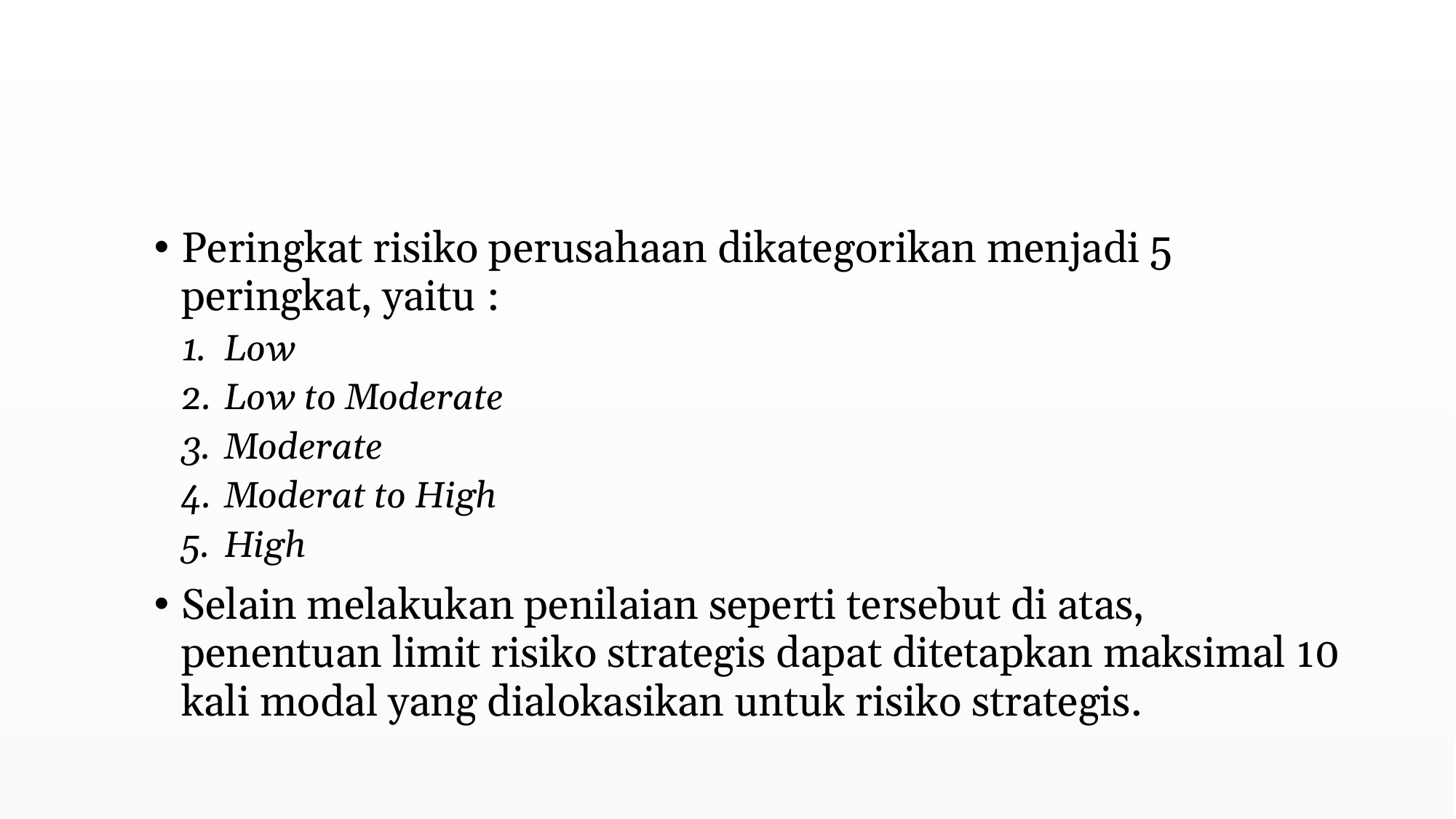

#
Peringkat risiko perusahaan dikategorikan menjadi 5 peringkat, yaitu :
Low
Low to Moderate
Moderate
Moderat to High
High
Selain melakukan penilaian seperti tersebut di atas, penentuan limit risiko strategis dapat ditetapkan maksimal 10 kali modal yang dialokasikan untuk risiko strategis.